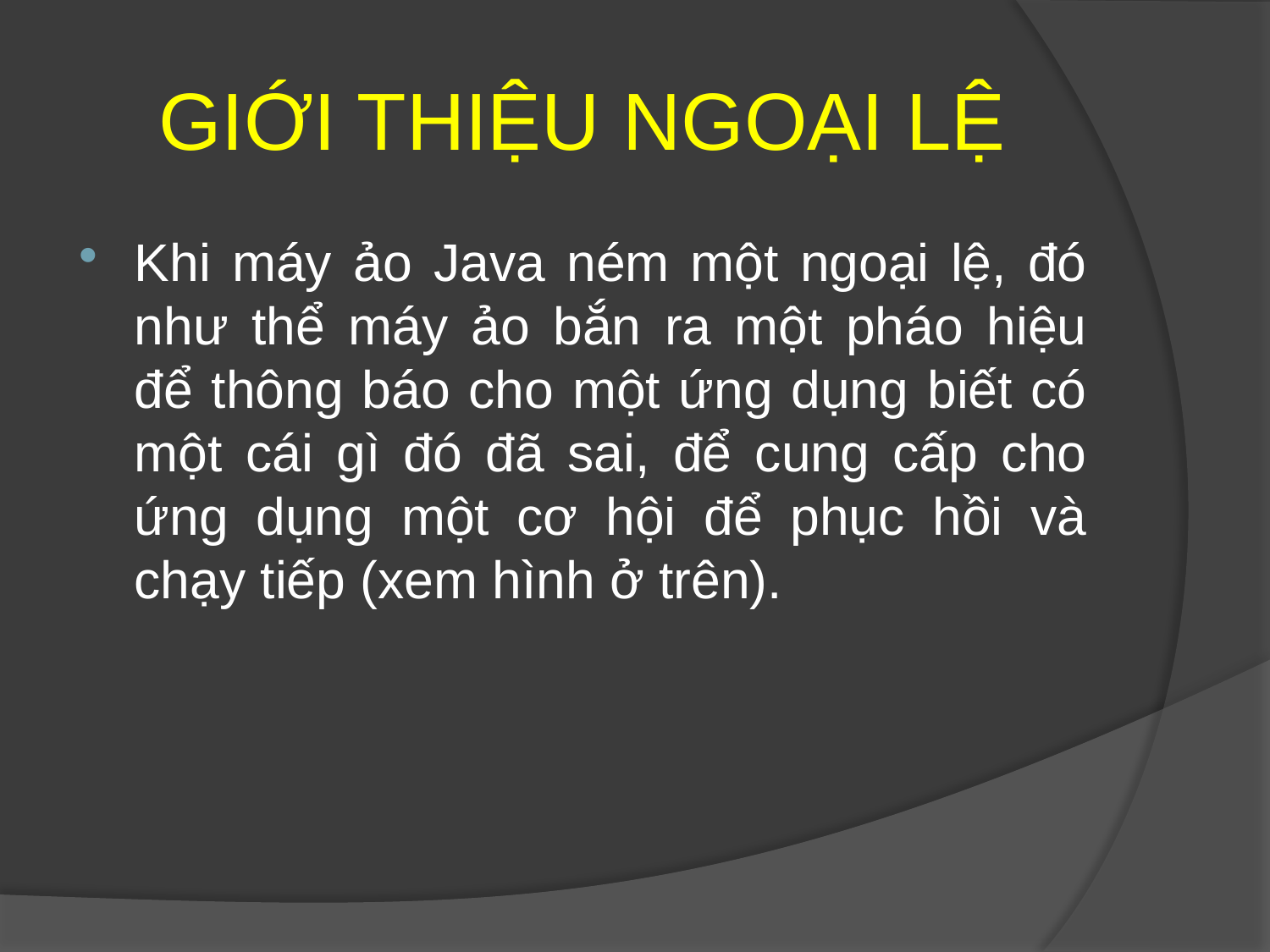

# GIỚI THIỆU NGOẠI LỆ
Khi máy ảo Java ném một ngoại lệ, đó như thể máy ảo bắn ra một pháo hiệu để thông báo cho một ứng dụng biết có một cái gì đó đã sai, để cung cấp cho ứng dụng một cơ hội để phục hồi và chạy tiếp (xem hình ở trên).